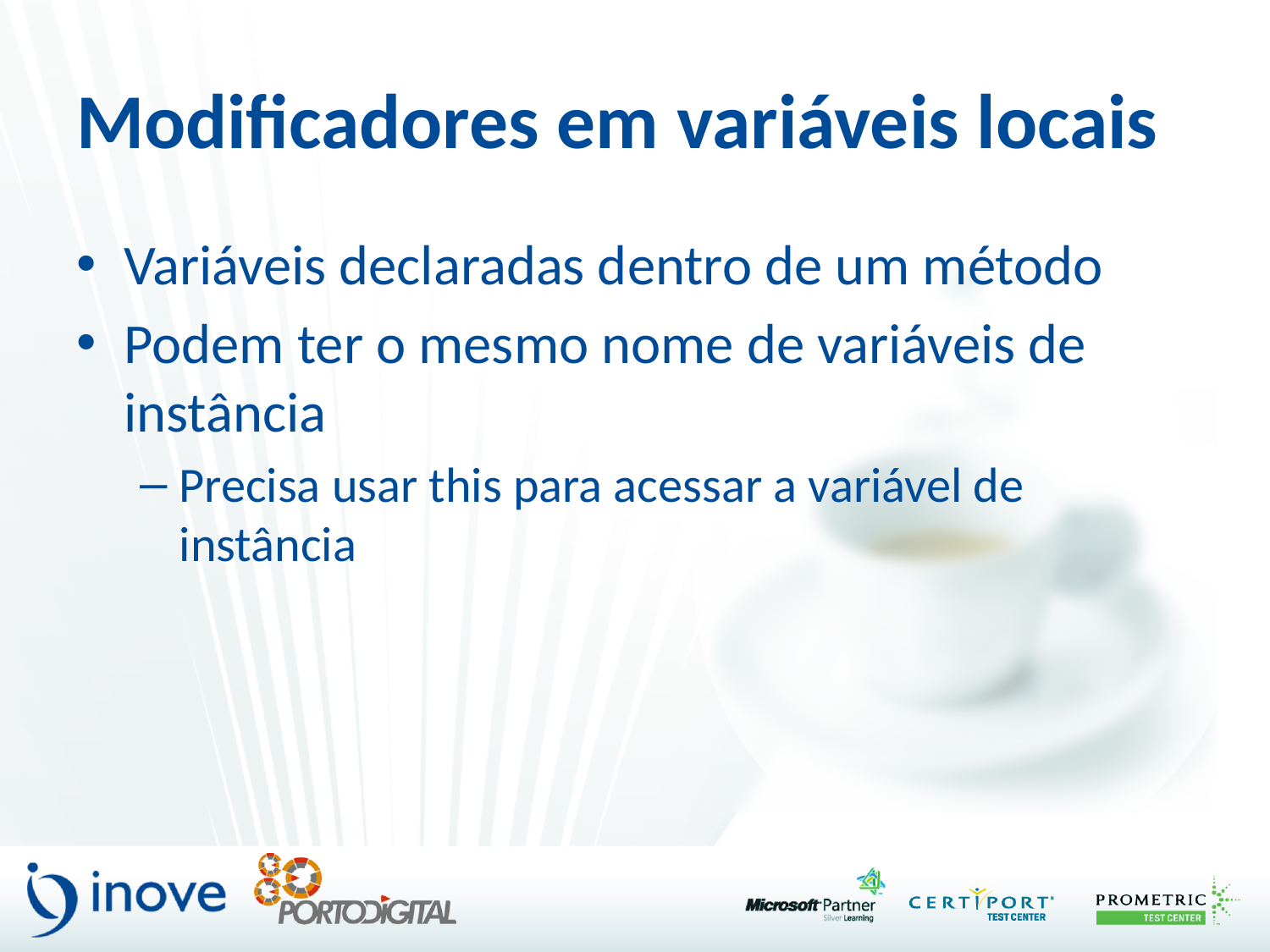

# Modificadores em variáveis locais
Variáveis declaradas dentro de um método
Podem ter o mesmo nome de variáveis de instância
Precisa usar this para acessar a variável de instância